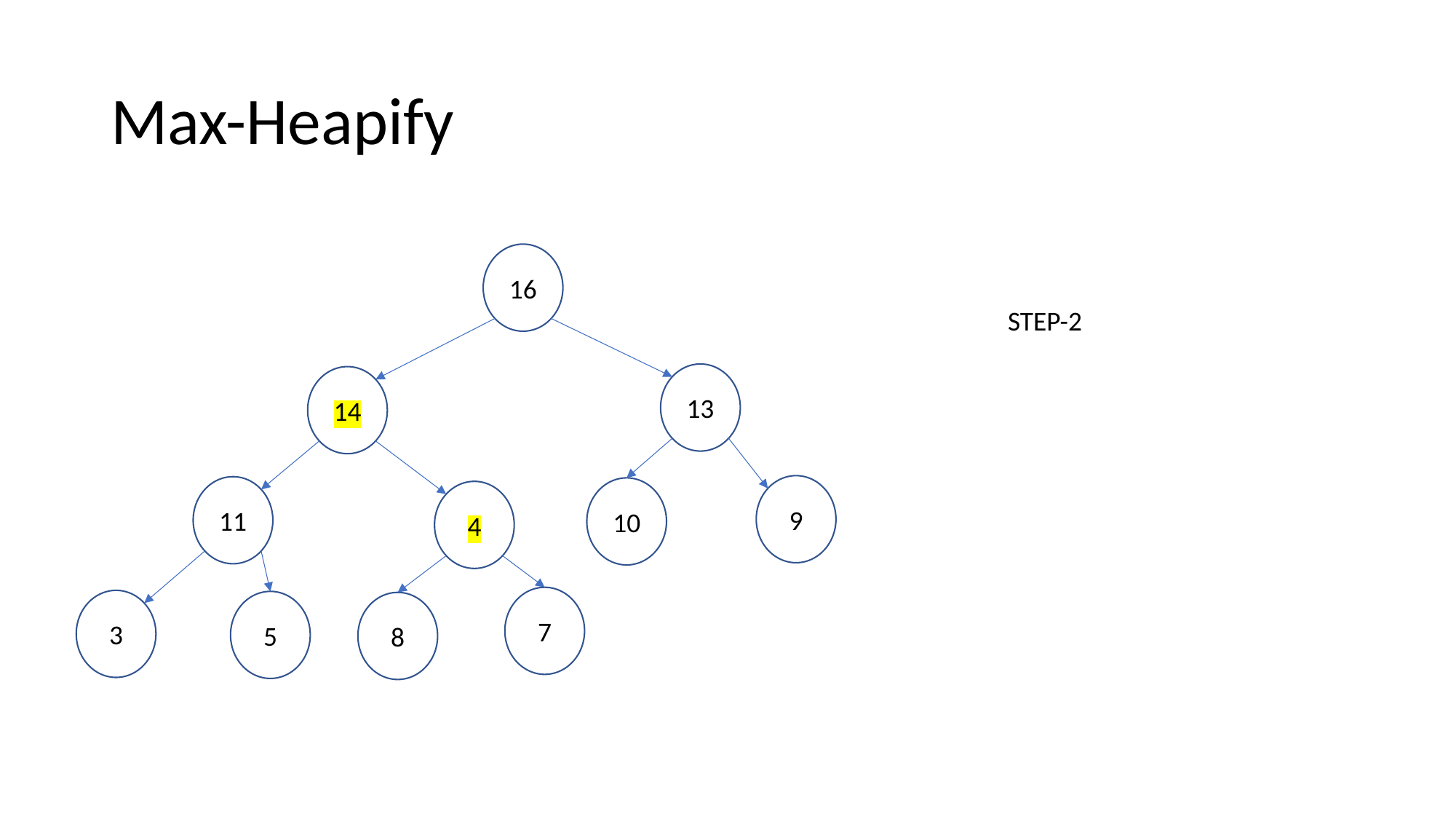

# Max-Heapify
16
STEP-2
13
14
9
11
10
4
7
3
5
8